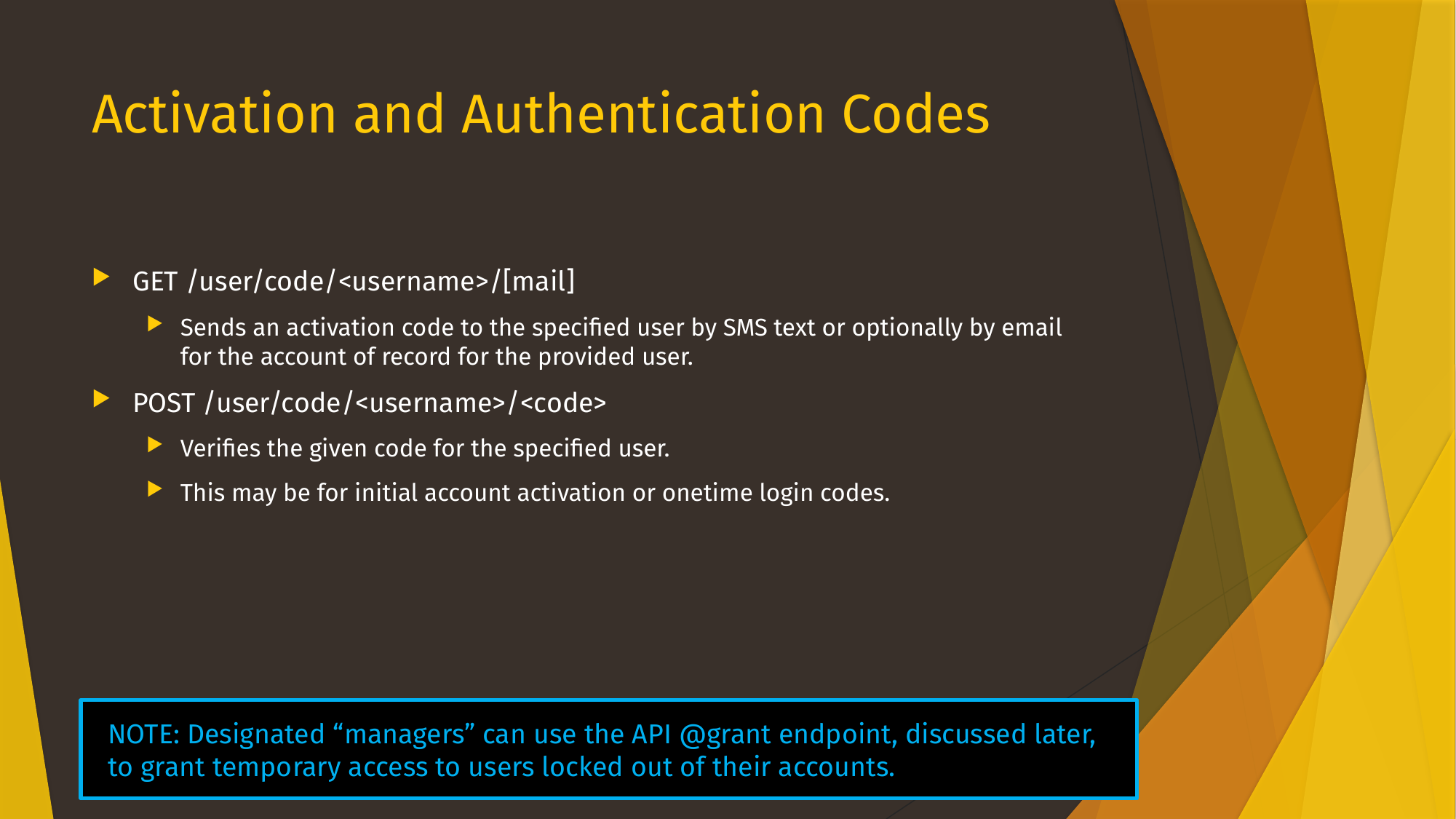

# Activation and Authentication Codes
GET /user/code/<username>/[mail]
Sends an activation code to the specified user by SMS text or optionally by email for the account of record for the provided user.
POST /user/code/<username>/<code>
Verifies the given code for the specified user.
This may be for initial account activation or onetime login codes.
NOTE: Designated “managers” can use the API @grant endpoint, discussed later, to grant temporary access to users locked out of their accounts.